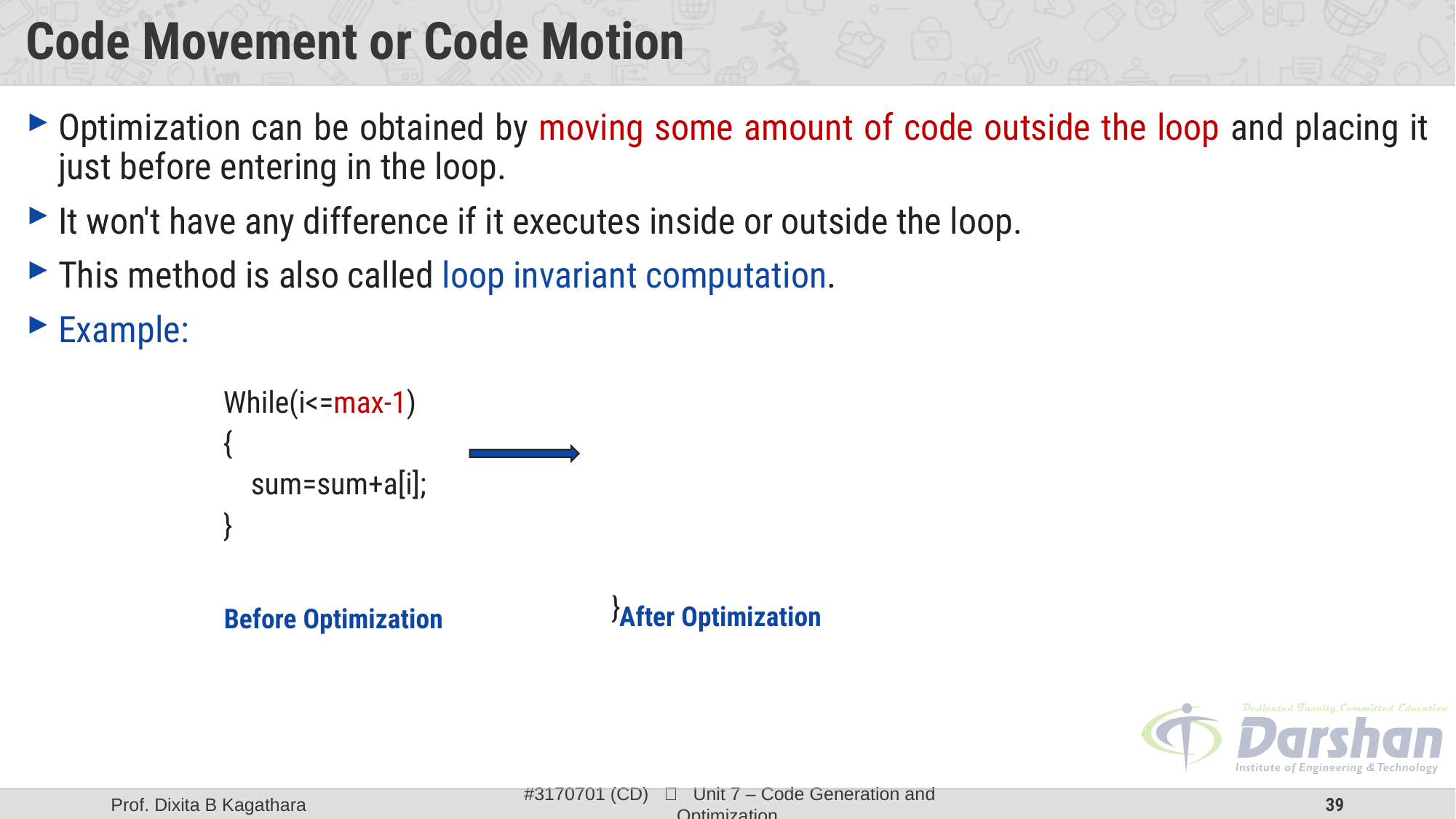

# Code Movement or Code Motion
Optimization can be obtained by moving some amount of code outside the loop and placing it just before entering in the loop.
It won't have any difference if it executes inside or outside the loop.
This method is also called loop invariant computation.
Example:

| While(i<=max-1) { sum=sum+a[i]; } |  | N=max-1; While(i<=N) { sum=sum+a[i]; } |
| --- | --- | --- |

After Optimization
Before Optimization